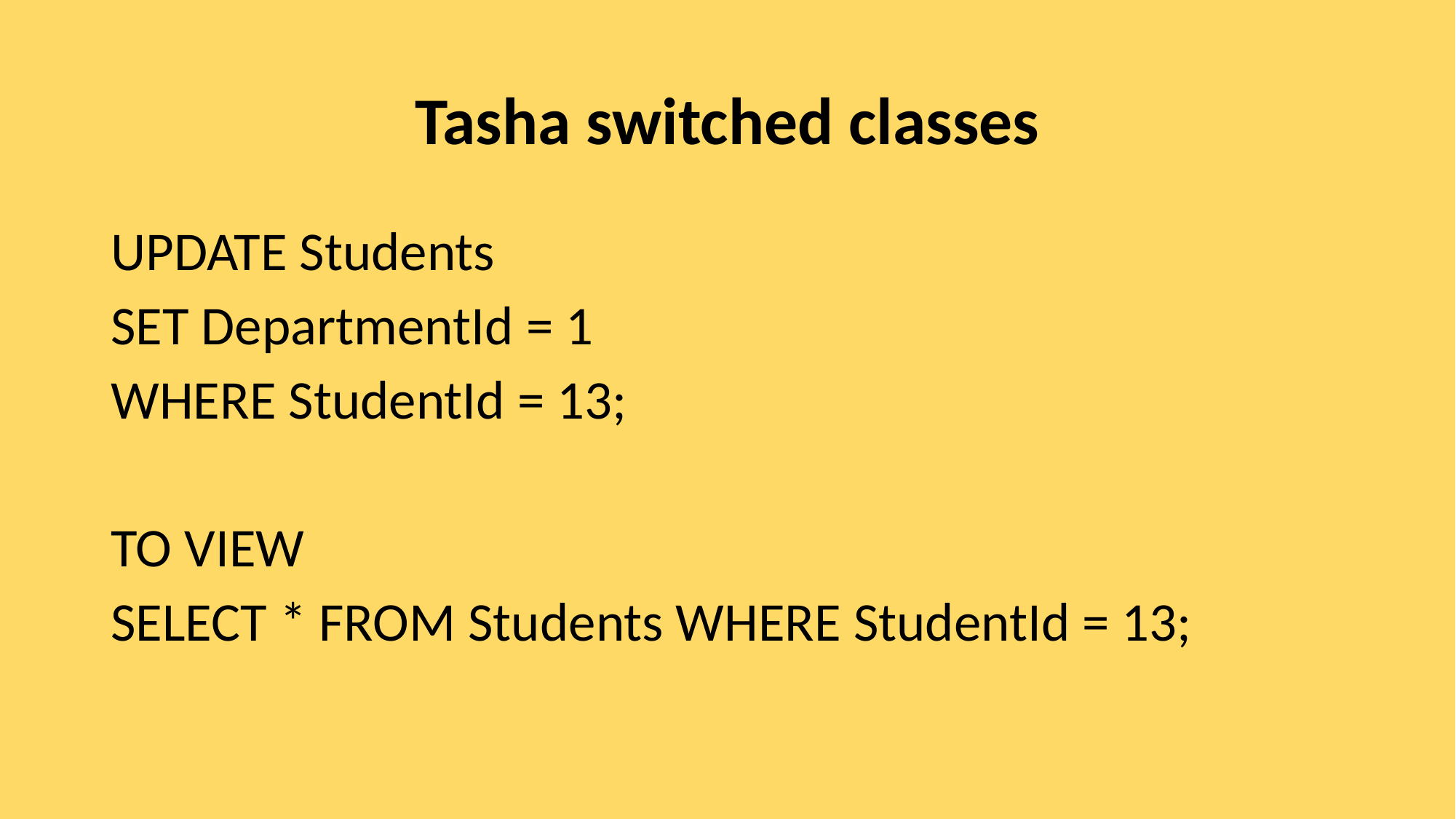

# Tasha switched classes
UPDATE Students
SET DepartmentId = 1
WHERE StudentId = 13;

TO VIEW
SELECT * FROM Students WHERE StudentId = 13;